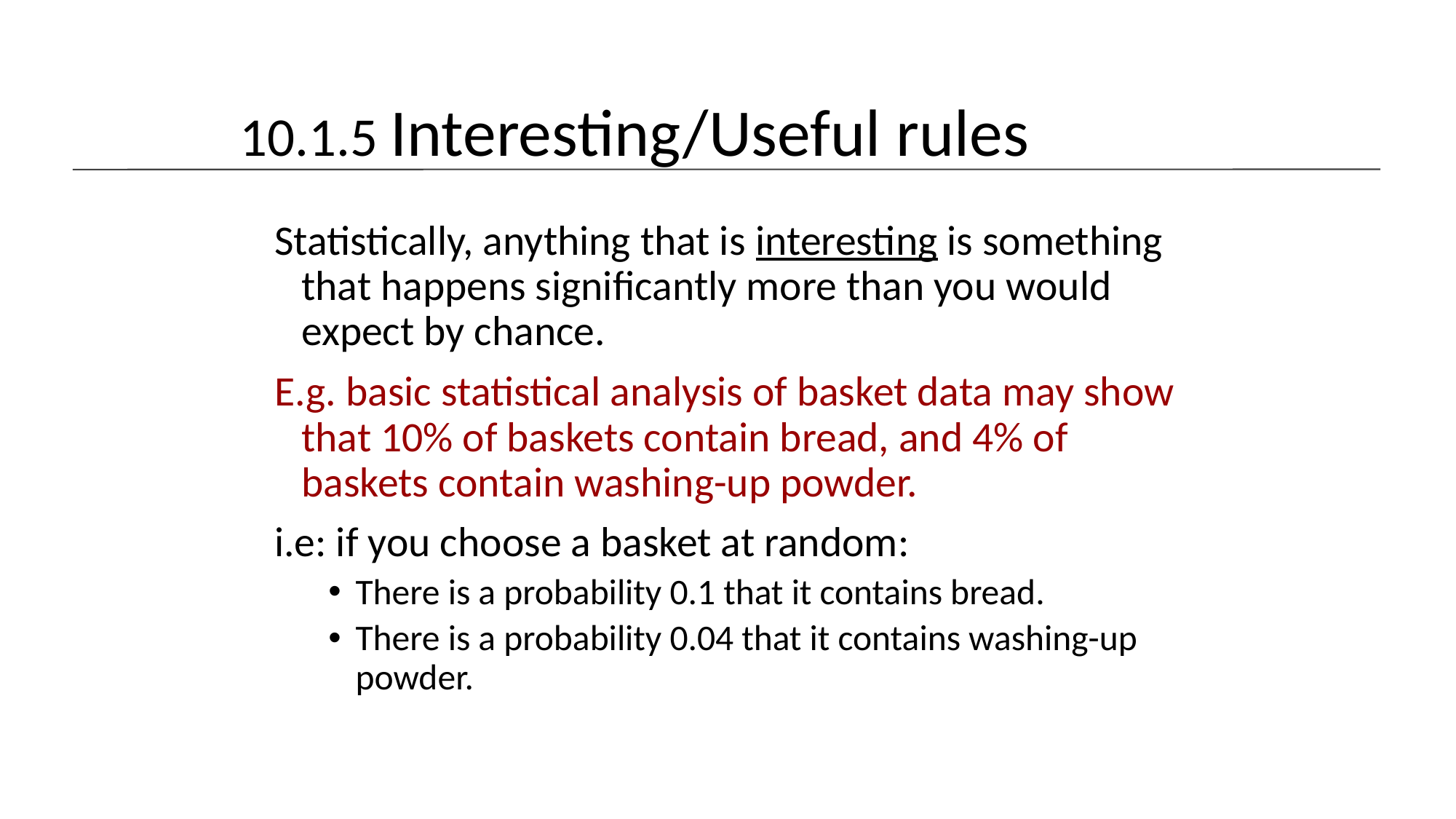

# 10.1.5 Interesting/Useful rules
Statistically, anything that is interesting is something that happens significantly more than you would expect by chance.
E.g. basic statistical analysis of basket data may show that 10% of baskets contain bread, and 4% of baskets contain washing-up powder.
i.e: if you choose a basket at random:
There is a probability 0.1 that it contains bread.
There is a probability 0.04 that it contains washing-up powder.